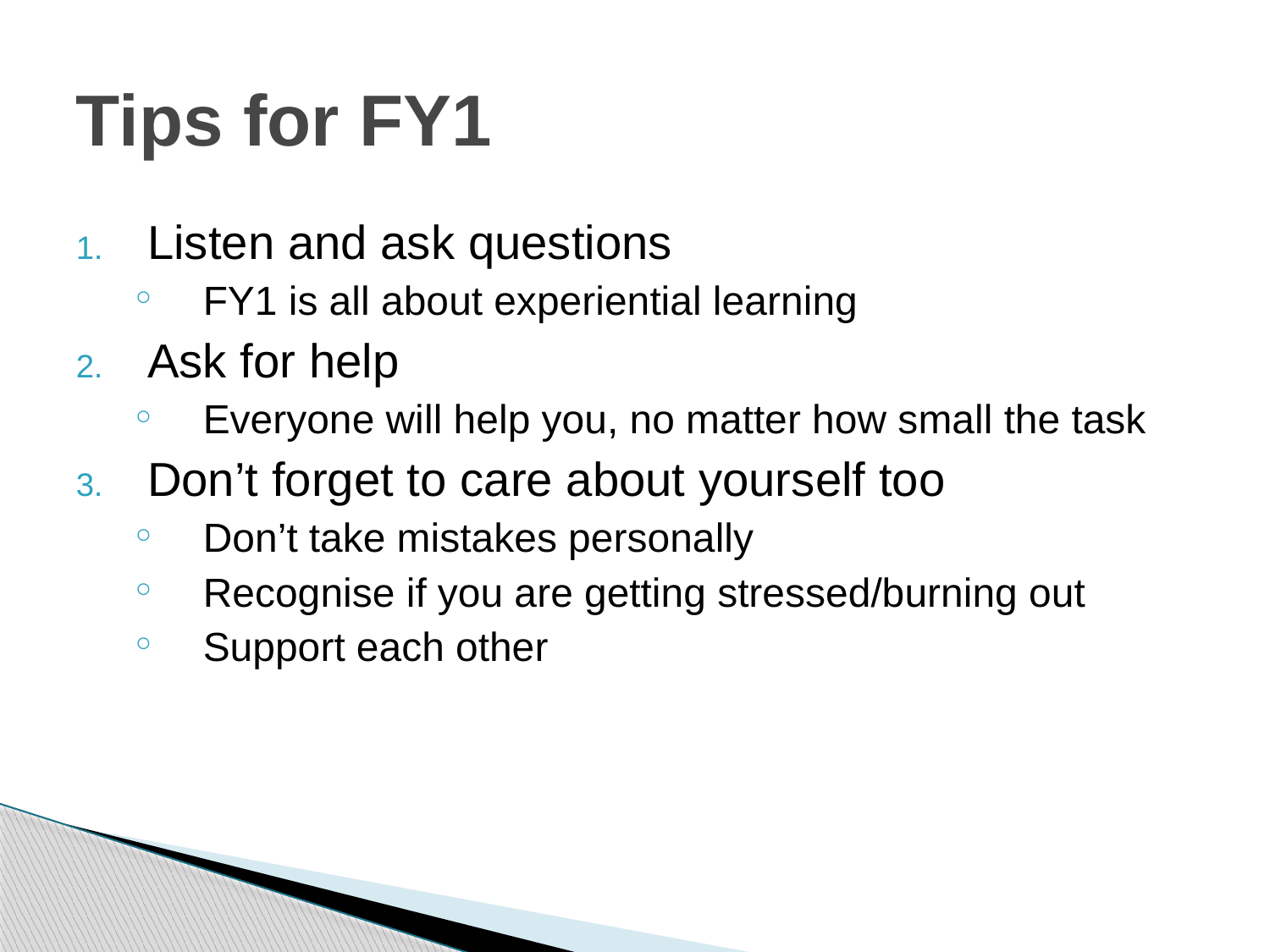

# Tips for FY1
Listen and ask questions
FY1 is all about experiential learning
Ask for help
Everyone will help you, no matter how small the task
Don’t forget to care about yourself too
Don’t take mistakes personally
Recognise if you are getting stressed/burning out
Support each other